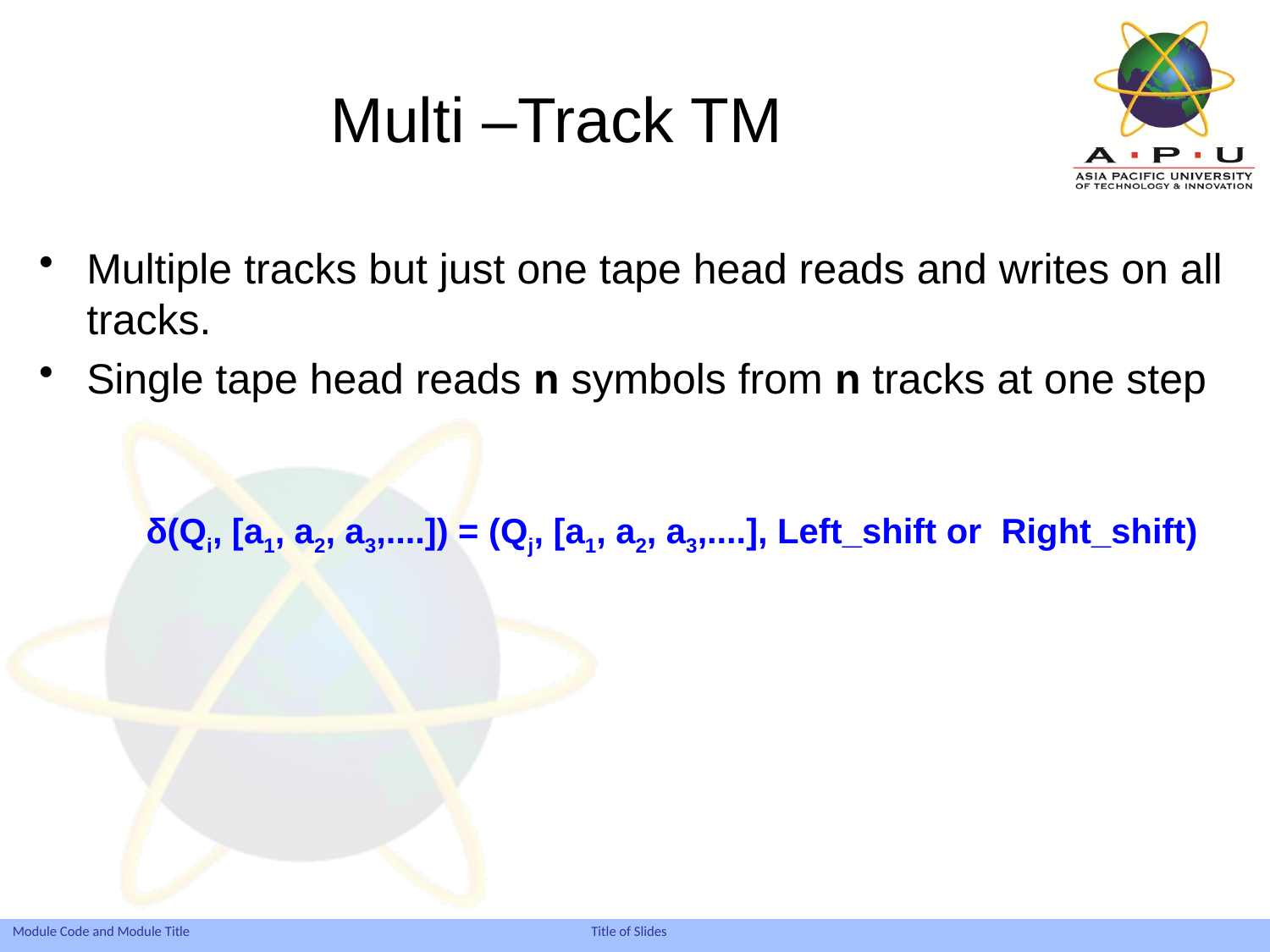

# Multi –Track TM
Multiple tracks but just one tape head reads and writes on all tracks.
Single tape head reads n symbols from n tracks at one step

           δ(Qi, [a1, a2, a3,....]) = (Qj, [a1, a2, a3,....], Left_shift or  Right_shift)